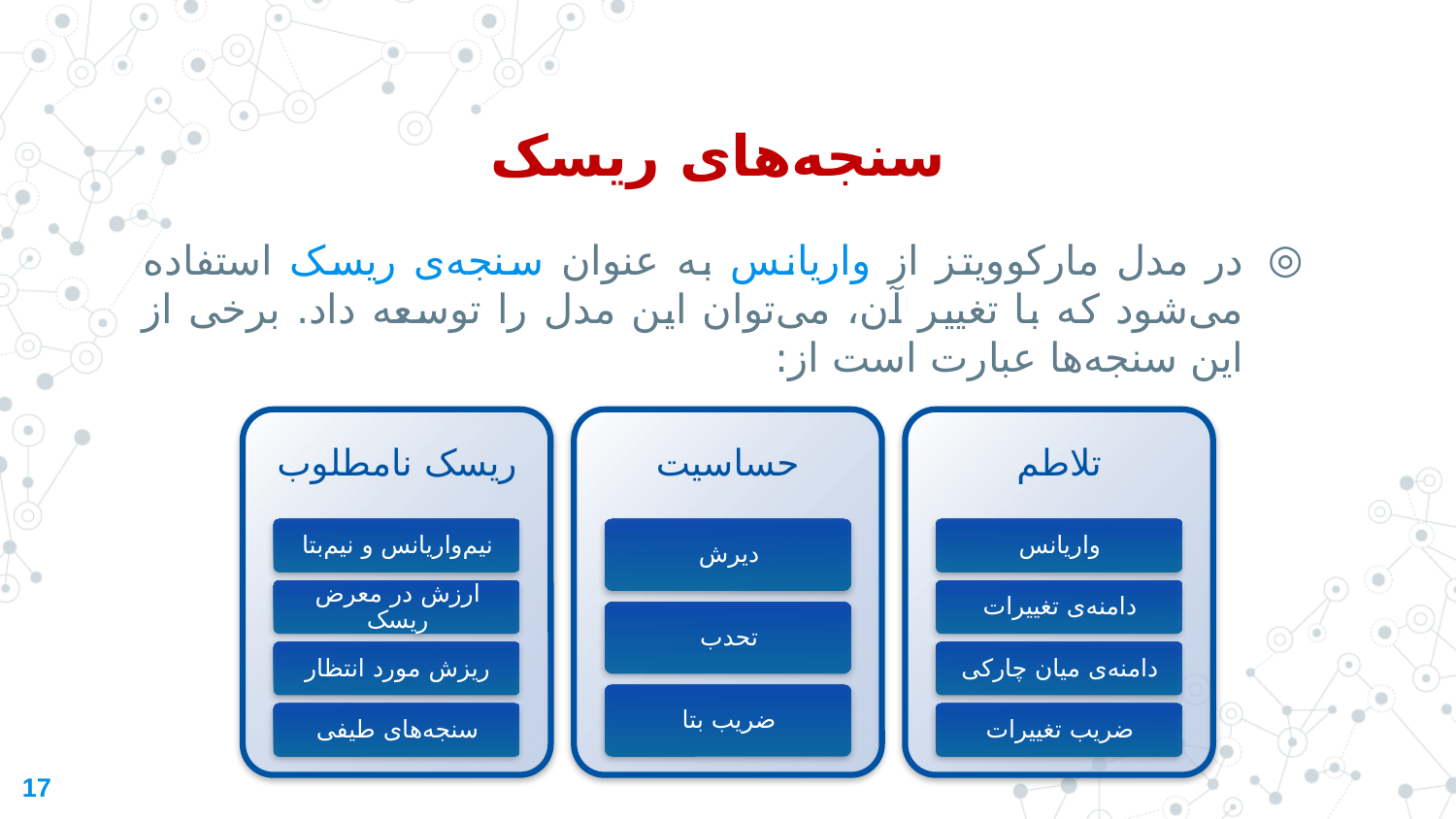

سنجه‌های ریسک
در مدل مارکوویتز از واریانس به عنوان سنجه‌ی ریسک استفاده می‌شود که با تغییر آن، می‌توان این مدل را توسعه داد. برخی از این سنجه‌ها عبارت است از:

تلاطم
واریانس
دامنه‌ی تغییرات
دامنه‌ی میان چارکی
ضریب تغییرات
حساسیت
دیرش
تحدب
ضریب بتا
ریسک نامطلوب
نیم‌واریانس و نیم‌بتا
ارزش در معرض ریسک
ریزش مورد انتظار
سنجه‌های طیفی
17